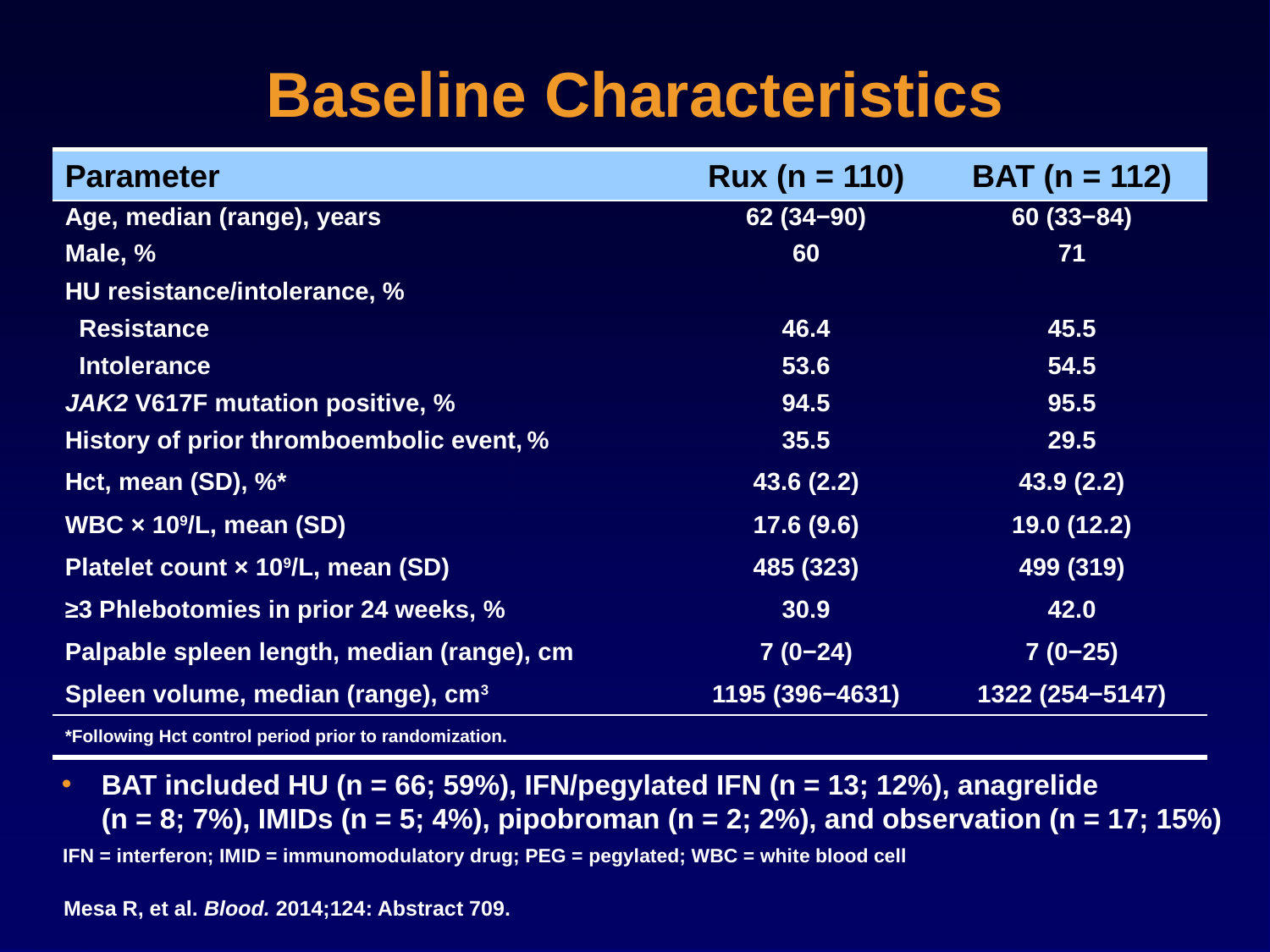

# Baseline Characteristics
| Parameter | Rux (n = 110) | BAT (n = 112) |
| --- | --- | --- |
| Age, median (range), years | 62 (34−90) | 60 (33−84) |
| Male, % | 60 | 71 |
| HU resistance/intolerance, % |  |  |
| Resistance | 46.4 | 45.5 |
| Intolerance | 53.6 | 54.5 |
| JAK2 V617F mutation positive, % | 94.5 | 95.5 |
| History of prior thromboembolic event, % | 35.5 | 29.5 |
| Hct, mean (SD), %\* | 43.6 (2.2) | 43.9 (2.2) |
| WBC × 109/L, mean (SD) | 17.6 (9.6) | 19.0 (12.2) |
| Platelet count × 109/L, mean (SD) | 485 (323) | 499 (319) |
| ≥3 Phlebotomies in prior 24 weeks, % | 30.9 | 42.0 |
| Palpable spleen length, median (range), cm | 7 (0−24) | 7 (0−25) |
| Spleen volume, median (range), cm3 | 1195 (396−4631) | 1322 (254−5147) |
| \*Following Hct control period prior to randomization. |  |  |
BAT included HU (n = 66; 59%), IFN/pegylated IFN (n = 13; 12%), anagrelide
(n = 8; 7%), IMIDs (n = 5; 4%), pipobroman (n = 2; 2%), and observation (n = 17; 15%)
IFN = interferon; IMID = immunomodulatory drug; PEG = pegylated; WBC = white blood cell
Mesa R, et al. Blood. 2014;124: Abstract 709.